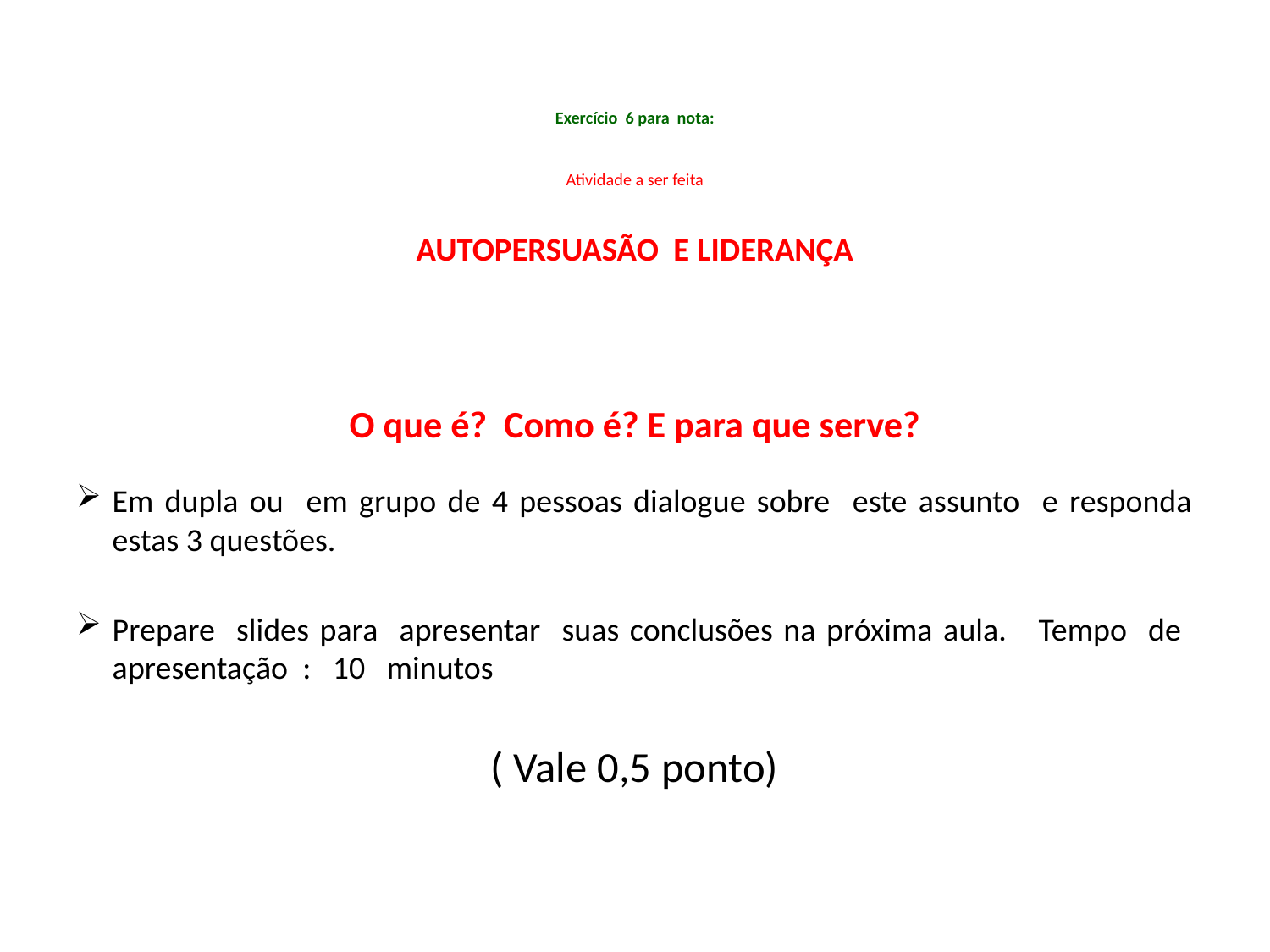

# Exercício  6 para  nota: Atividade a ser feita
AUTOPERSUASÃO  E LIDERANÇA

O que é?  Como é? E para que serve?

Em dupla ou  em grupo de 4 pessoas dialogue sobre  este assunto  e responda estas 3 questões.

Prepare  slides para  apresentar  suas conclusões na próxima aula.   Tempo  de  apresentação  :   10   minutos

( Vale 0,5 ponto)